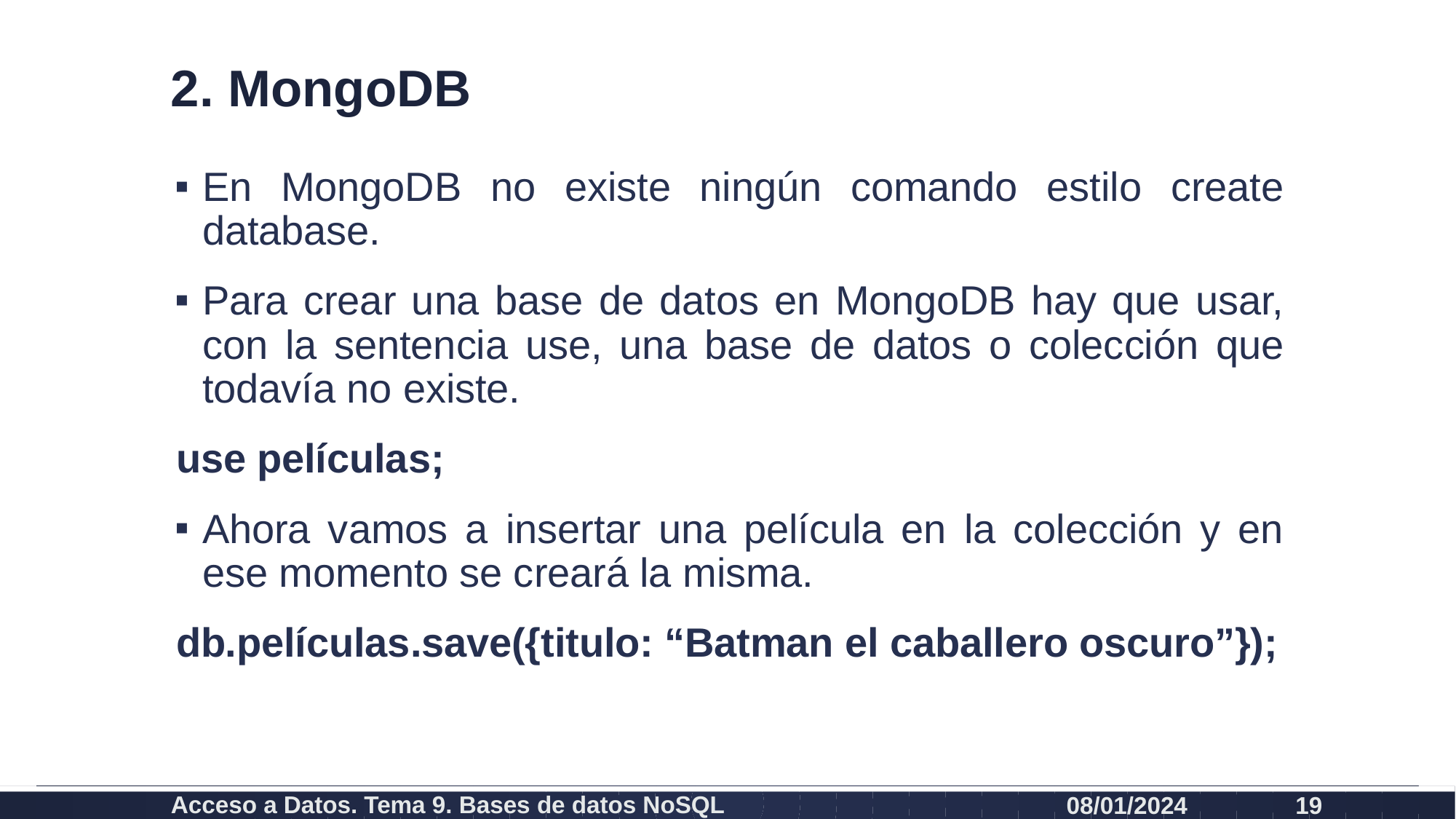

# 2. MongoDB
En MongoDB no existe ningún comando estilo create database.
Para crear una base de datos en MongoDB hay que usar, con la sentencia use, una base de datos o colección que todavía no existe.
	use películas;
Ahora vamos a insertar una película en la colección y en ese momento se creará la misma.
	db.películas.save({titulo: “Batman el caballero oscuro”});
Acceso a Datos. Tema 9. Bases de datos NoSQL
08/01/2024
19